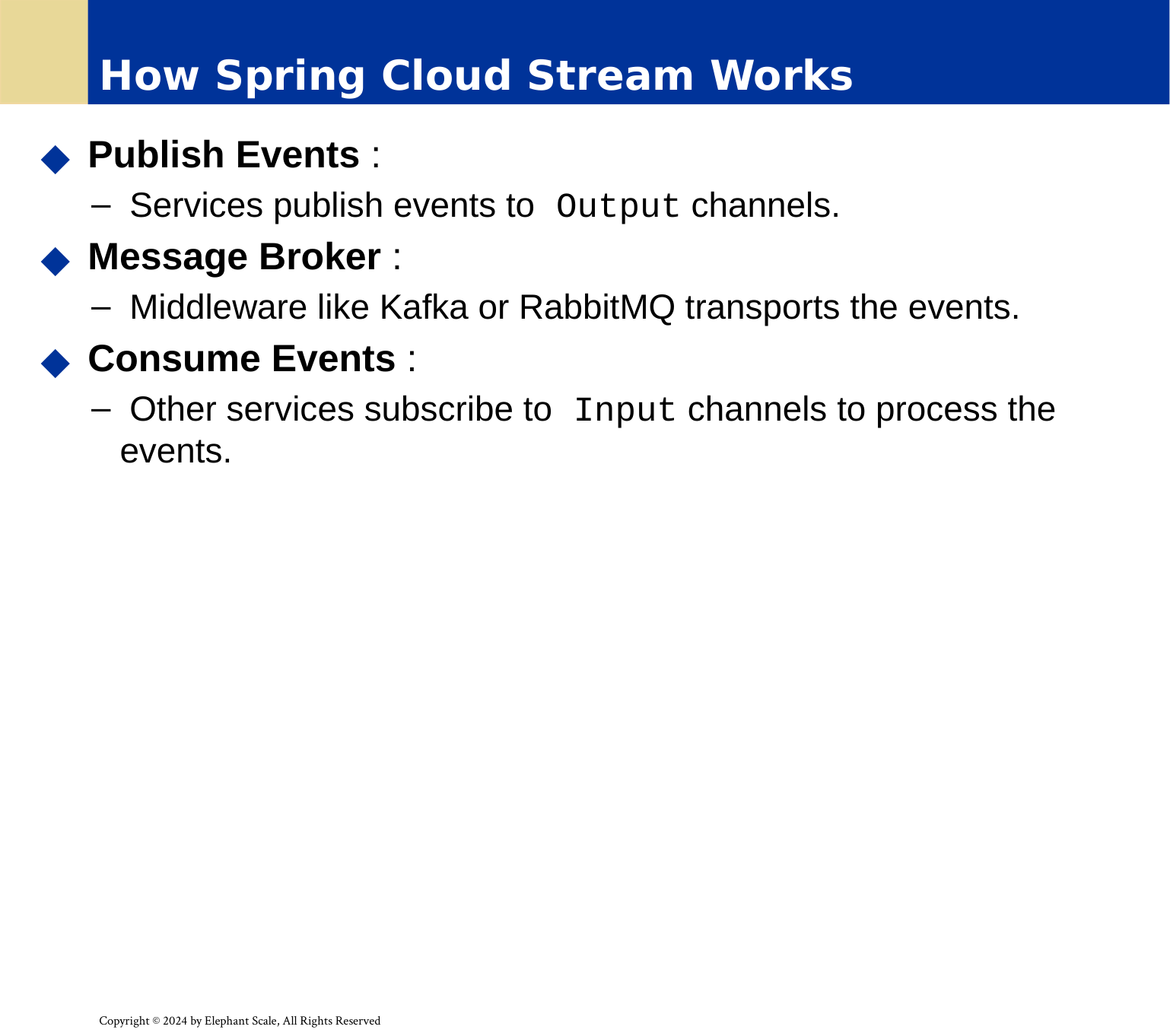

# How Spring Cloud Stream Works
 Publish Events :
 Services publish events to Output channels.
 Message Broker :
 Middleware like Kafka or RabbitMQ transports the events.
 Consume Events :
 Other services subscribe to Input channels to process the events.
Copyright © 2024 by Elephant Scale, All Rights Reserved